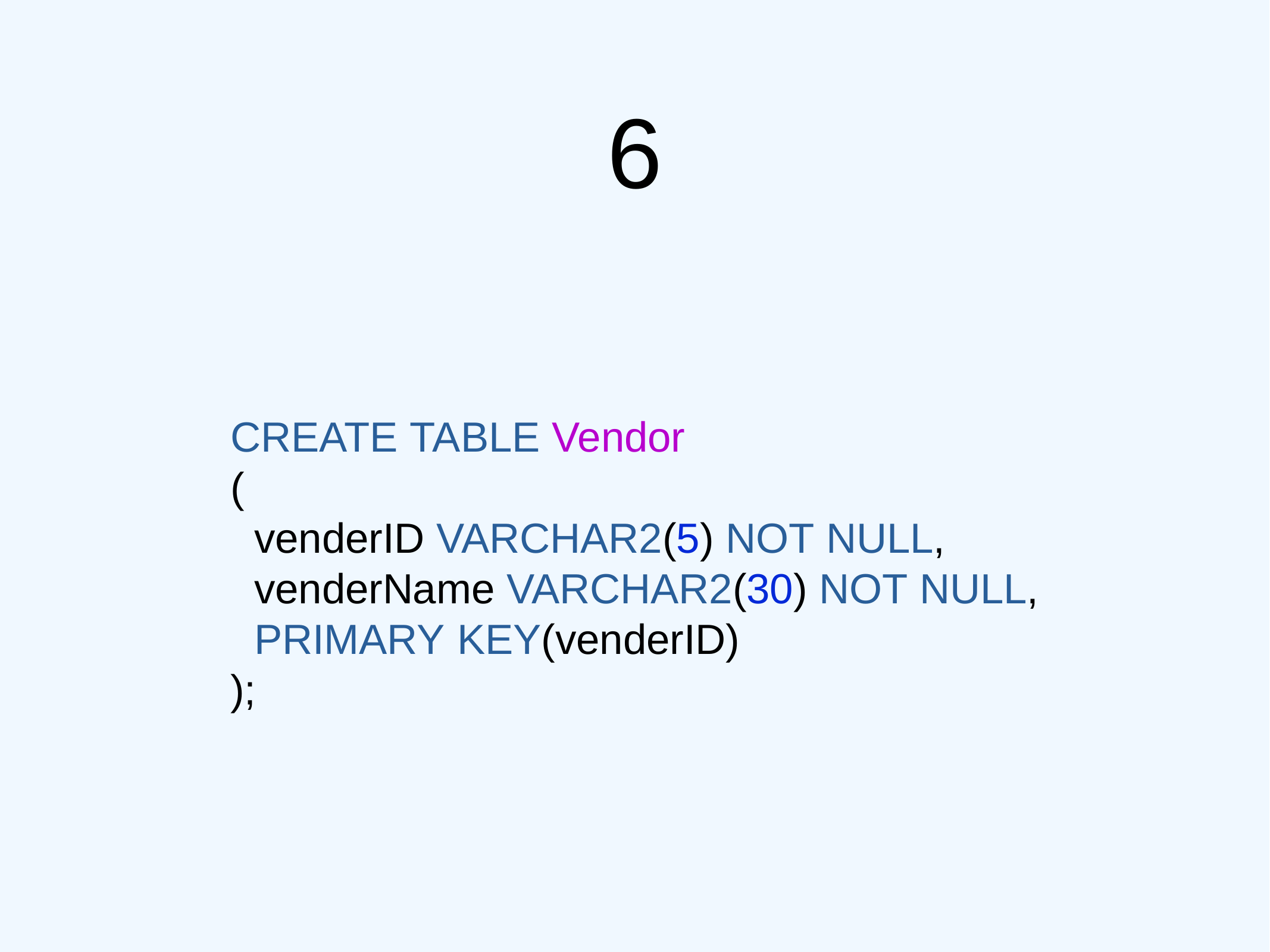

# 6
CREATE TABLE Vendor
(
  venderID VARCHAR2(5) NOT NULL,
  venderName VARCHAR2(30) NOT NULL,
  PRIMARY KEY(venderID)
);